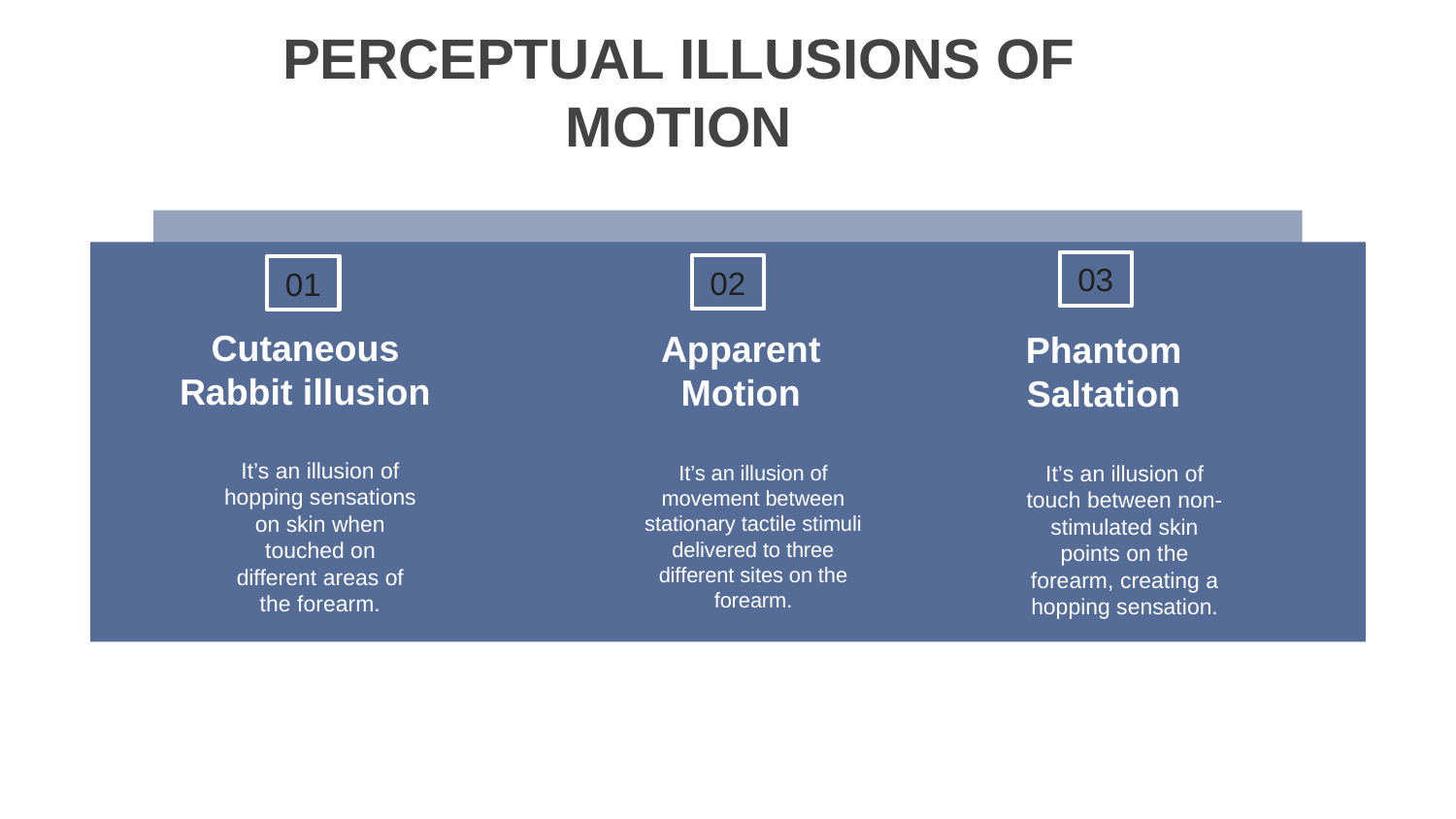

PERCEPTUAL ILLUSIONS OF MOTION

03
02
01
Cutaneous Rabbit illusion
Apparent Motion
# Phantom Saltation
It’s an illusion of hopping sensations on skin when touched on different areas of the forearm.
It’s an illusion of touch between non-stimulated skin points on the forearm, creating a hopping sensation.
It’s an illusion of movement between stationary tactile stimuli delivered to three different sites on the forearm.